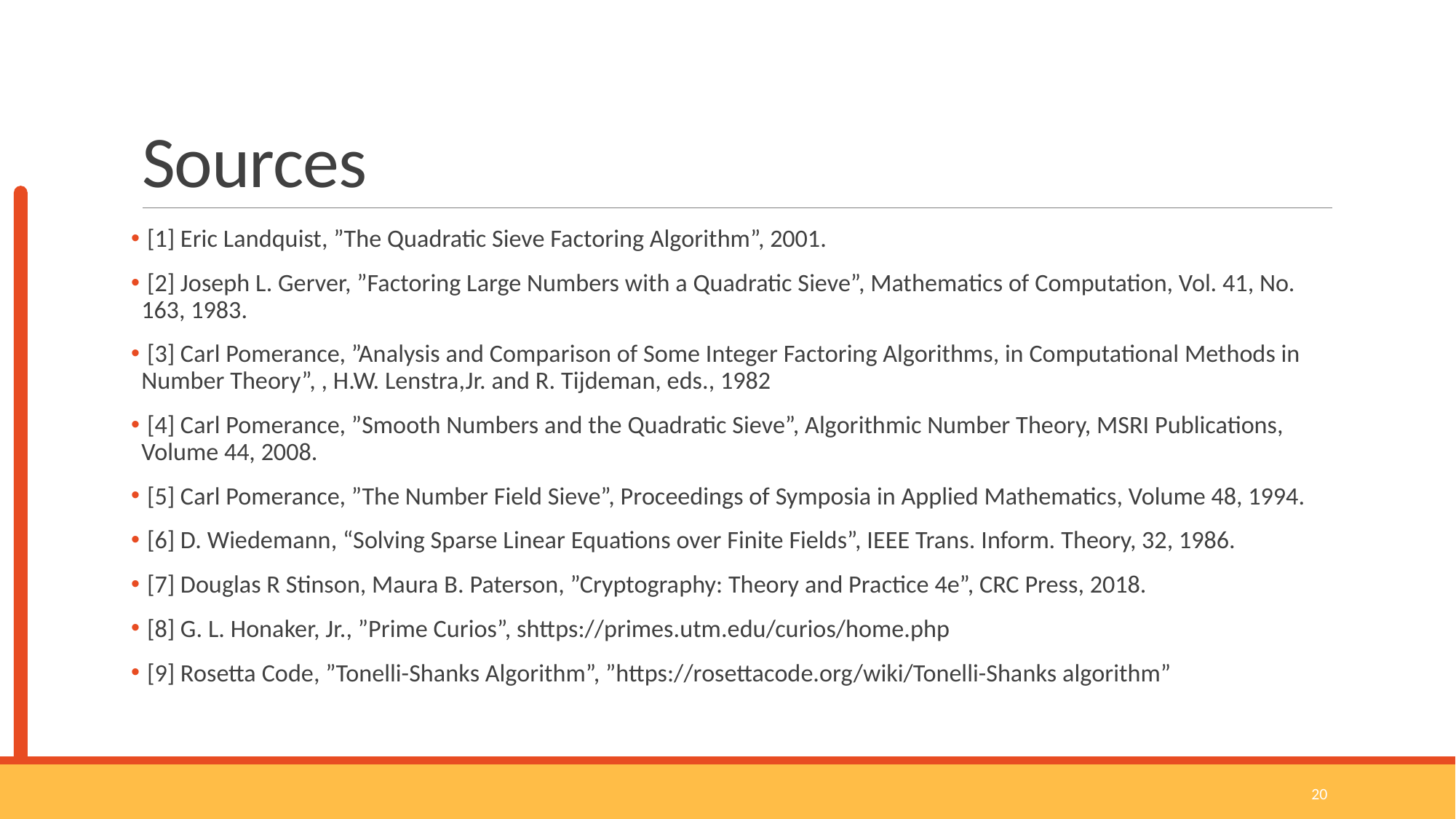

# Sources
 [1] Eric Landquist, ”The Quadratic Sieve Factoring Algorithm”, 2001.
 [2] Joseph L. Gerver, ”Factoring Large Numbers with a Quadratic Sieve”, Mathematics of Computation, Vol. 41, No. 163, 1983.
 [3] Carl Pomerance, ”Analysis and Comparison of Some Integer Factoring Algorithms, in Computational Methods in Number Theory”, , H.W. Lenstra,Jr. and R. Tijdeman, eds., 1982
 [4] Carl Pomerance, ”Smooth Numbers and the Quadratic Sieve”, Algorithmic Number Theory, MSRI Publications, Volume 44, 2008.
 [5] Carl Pomerance, ”The Number Field Sieve”, Proceedings of Symposia in Applied Mathematics, Volume 48, 1994.
 [6] D. Wiedemann, “Solving Sparse Linear Equations over Finite Fields”, IEEE Trans. Inform. Theory, 32, 1986.
 [7] Douglas R Stinson, Maura B. Paterson, ”Cryptography: Theory and Practice 4e”, CRC Press, 2018.
 [8] G. L. Honaker, Jr., ”Prime Curios”, shttps://primes.utm.edu/curios/home.php
 [9] Rosetta Code, ”Tonelli-Shanks Algorithm”, ”https://rosettacode.org/wiki/Tonelli-Shanks algorithm”

20